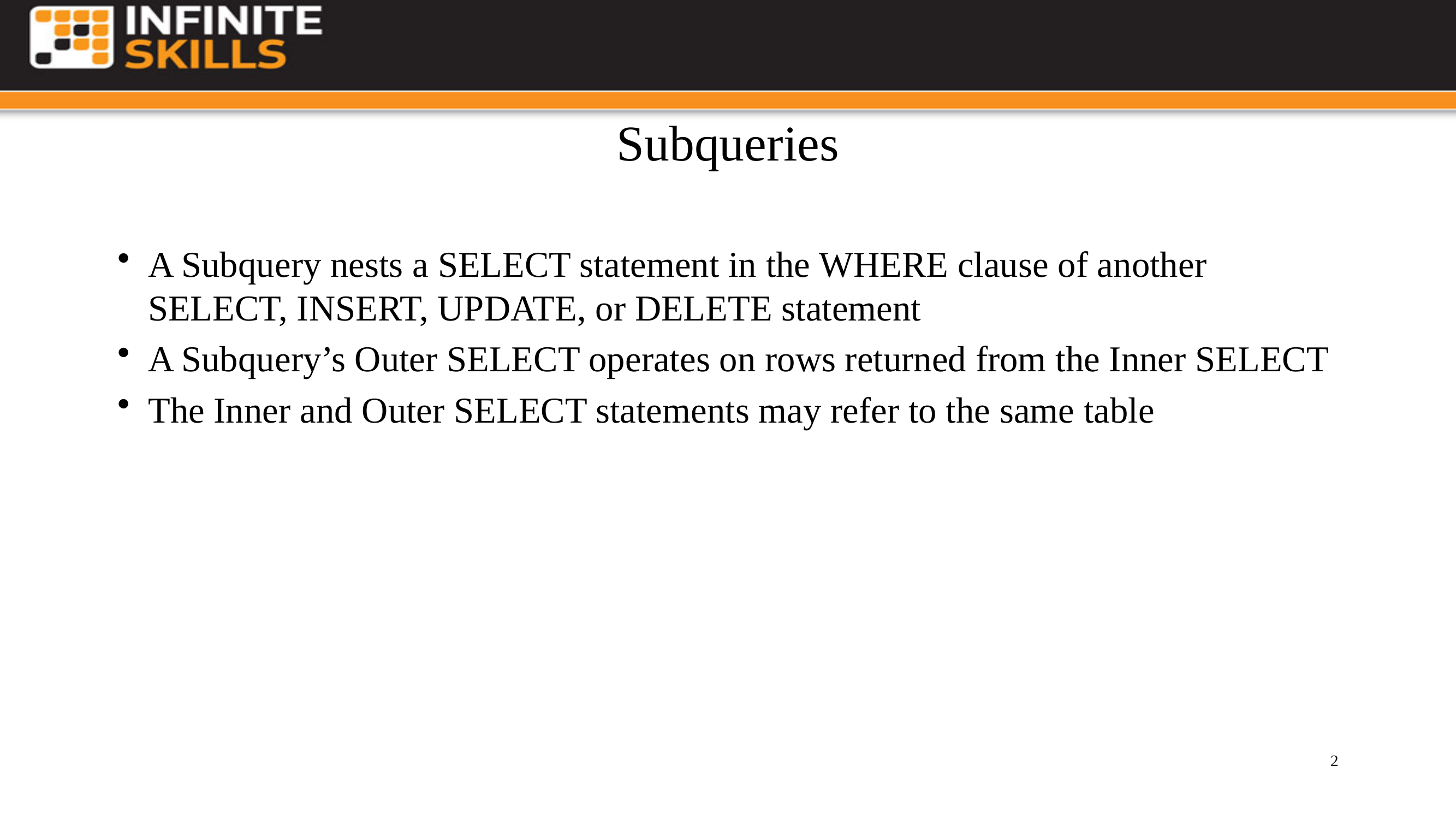

# Subqueries
A Subquery nests a SELECT statement in the WHERE clause of another SELECT, INSERT, UPDATE, or DELETE statement
A Subquery’s Outer SELECT operates on rows returned from the Inner SELECT
The Inner and Outer SELECT statements may refer to the same table

2